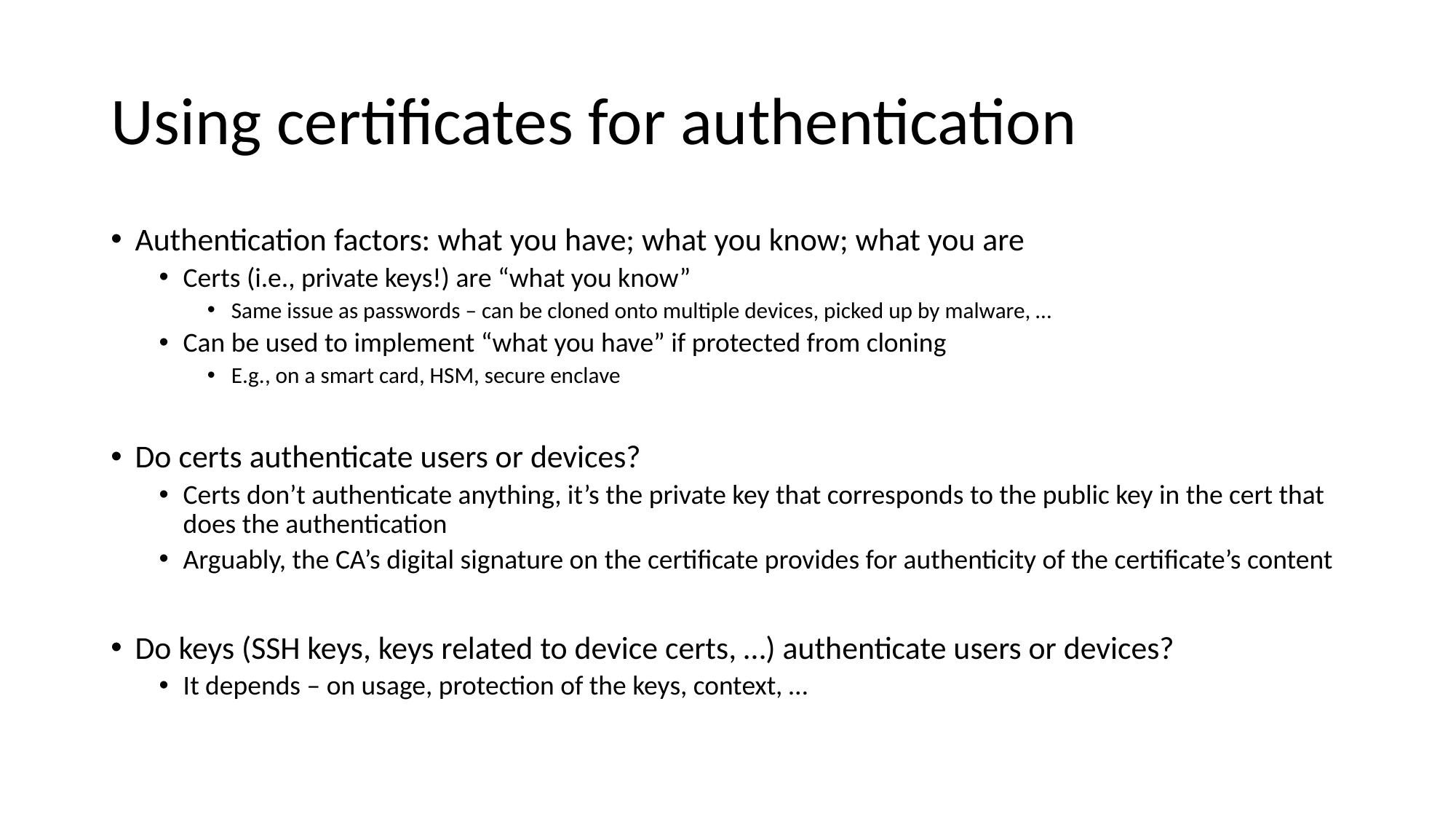

# Using certificates for authentication
Authentication factors: what you have; what you know; what you are
Certs (i.e., private keys!) are “what you know”
Same issue as passwords – can be cloned onto multiple devices, picked up by malware, …
Can be used to implement “what you have” if protected from cloning
E.g., on a smart card, HSM, secure enclave

Do certs authenticate users or devices?
Certs don’t authenticate anything, it’s the private key that corresponds to the public key in the cert that does the authentication
Arguably, the CA’s digital signature on the certificate provides for authenticity of the certificate’s content

Do keys (SSH keys, keys related to device certs, …) authenticate users or devices?
It depends – on usage, protection of the keys, context, …